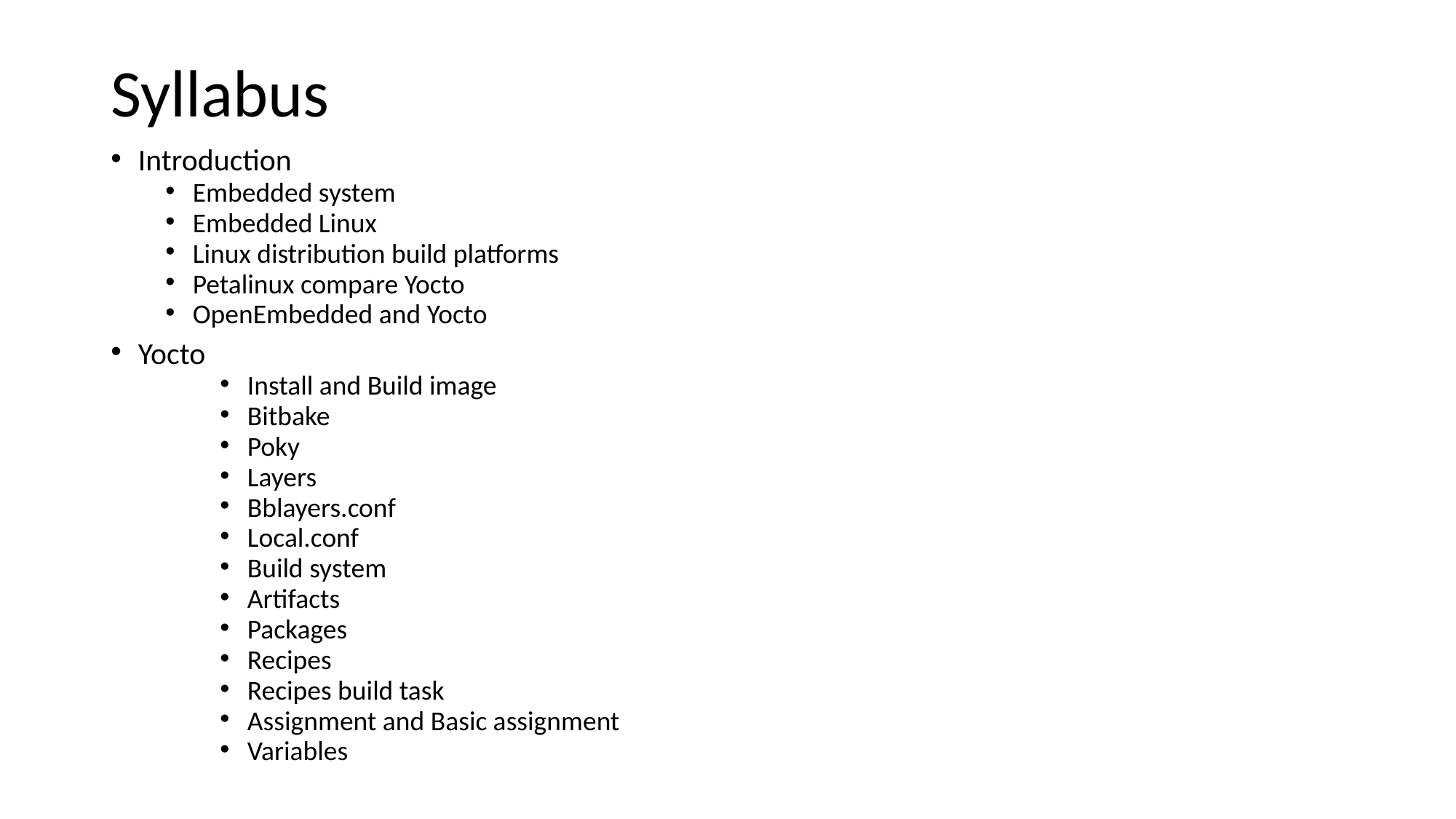

Syllabus
Introduction
Embedded system
Embedded Linux
Linux distribution build platforms
Petalinux compare Yocto
OpenEmbedded and Yocto
Yocto
Install and Build image
Bitbake
Poky
Layers
Bblayers.conf
Local.conf
Build system
Artifacts
Packages
Recipes
Recipes build task
Assignment and Basic assignment
Variables